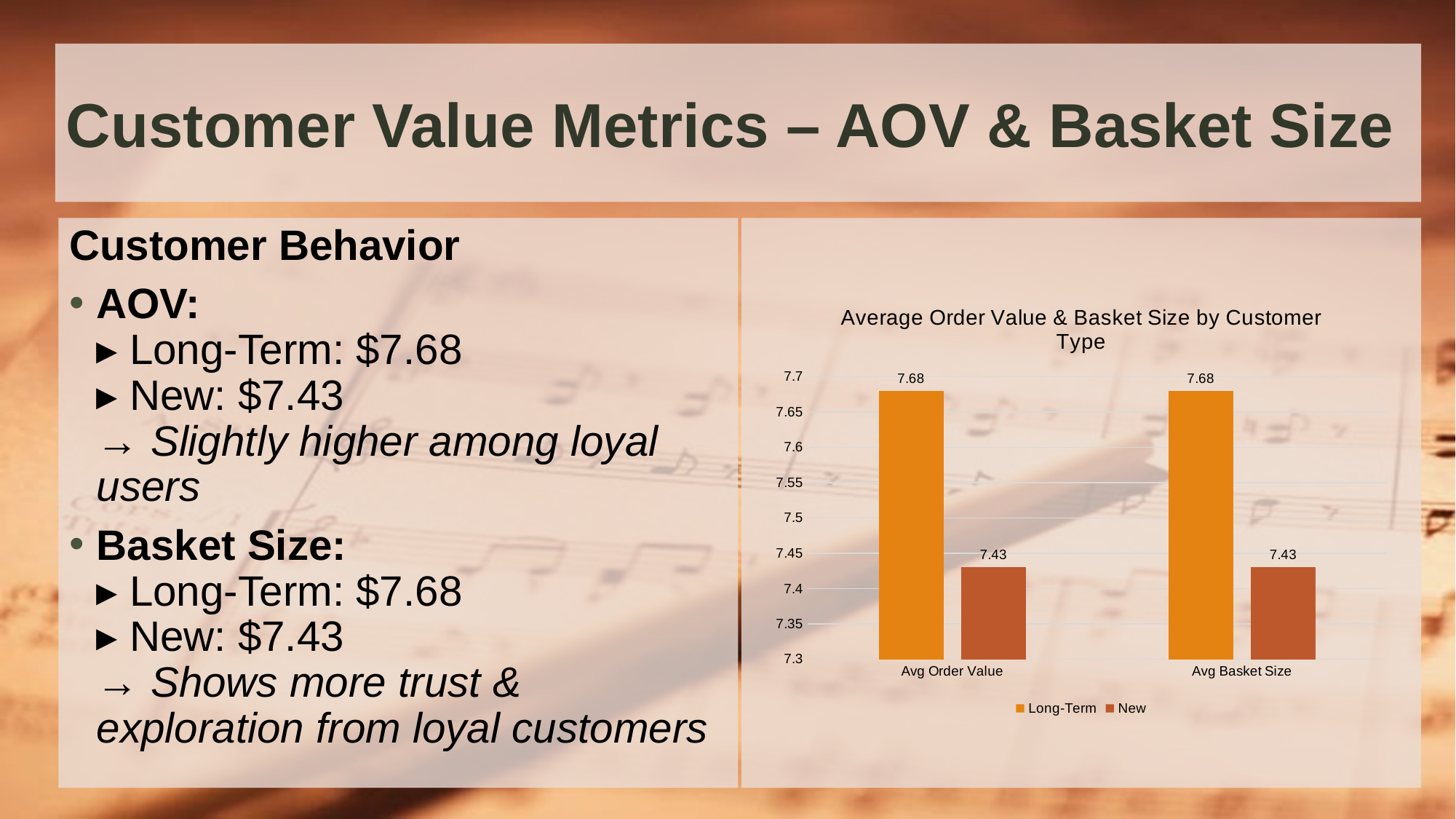

# Customer Value Metrics – AOV & Basket Size
Customer Behavior
AOV:
▸ Long-Term: $7.68
▸ New: $7.43
→ Slightly higher among loyal users
Basket Size:
▸ Long-Term: $7.68
▸ New: $7.43
→ Shows more trust & exploration from loyal customers

### Chart: Average Order Value & Basket Size by Customer Type

| Category | Long-Term | New |
|---|---|---|
| Avg Order Value | 7.68 | 7.43 |
| Avg Basket Size | 7.68 | 7.43 |